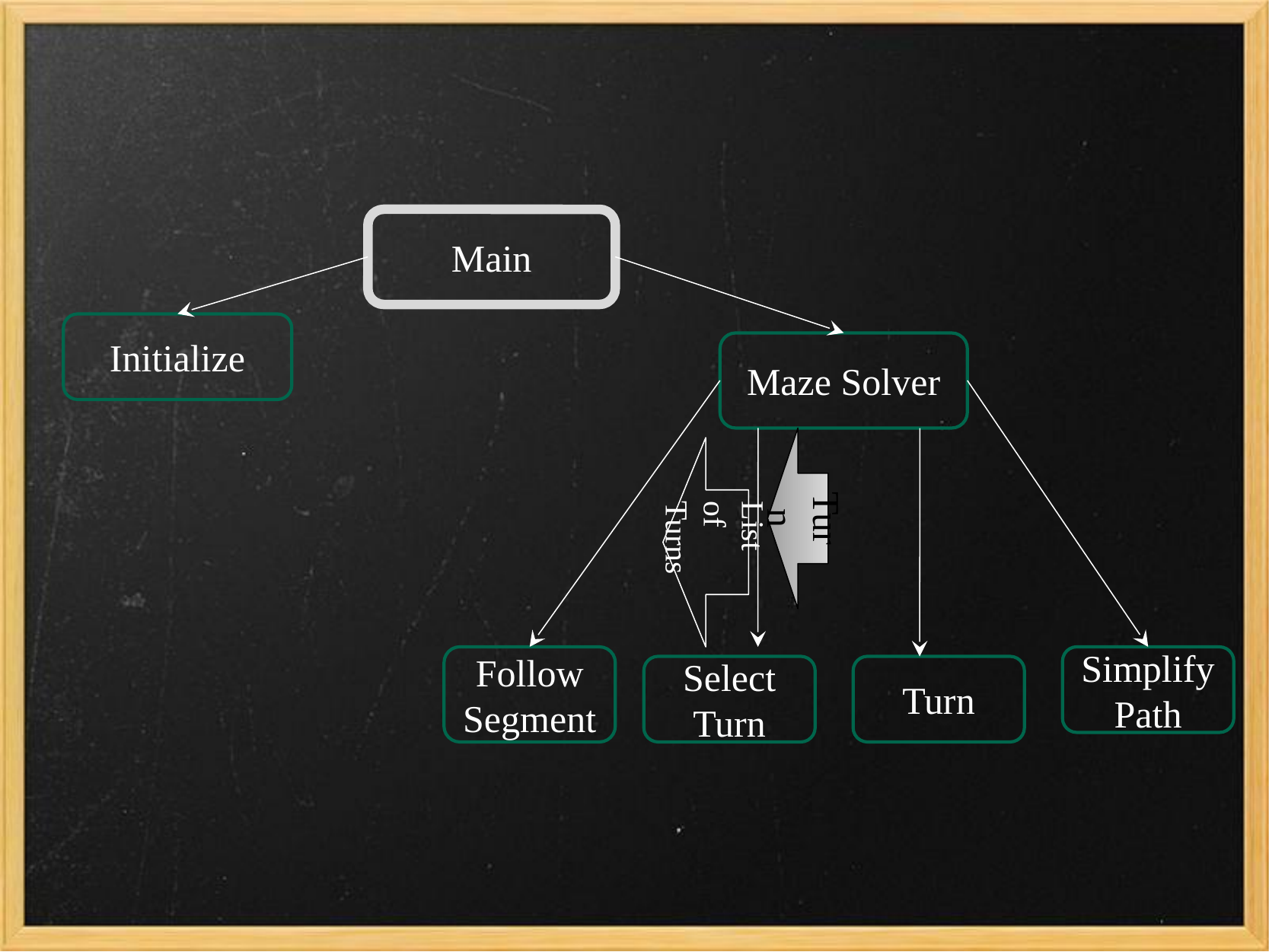

Main
Initialize
Maze Solver
Turn
List of Turns
Follow Segment
Simplify Path
Select Turn
Turn